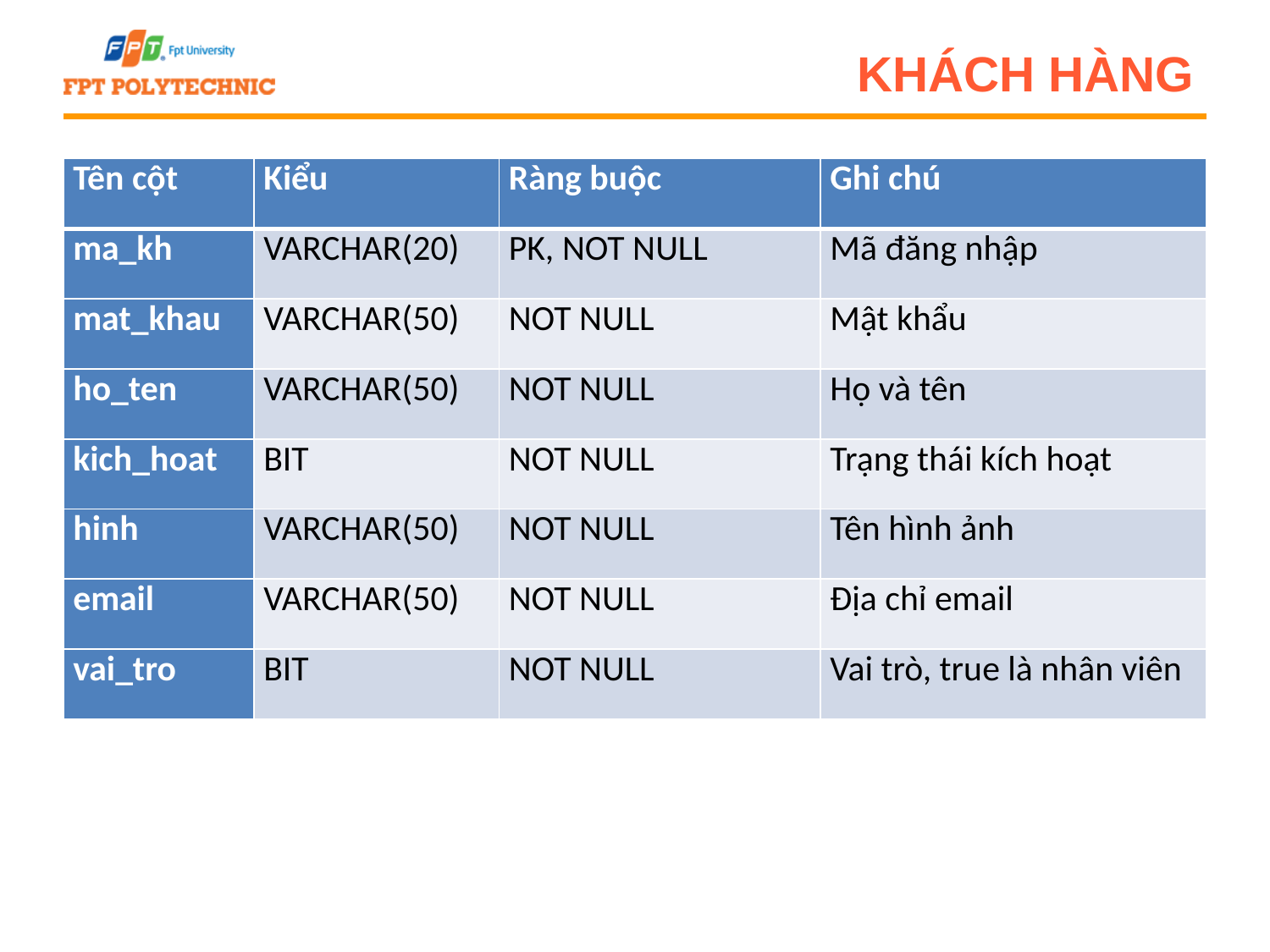

# Khách hàng
| Tên cột | Kiểu | Ràng buộc | Ghi chú |
| --- | --- | --- | --- |
| ma\_kh | VARCHAR(20) | PK, NOT NULL | Mã đăng nhập |
| mat\_khau | VARCHAR(50) | NOT NULL | Mật khẩu |
| ho\_ten | VARCHAR(50) | NOT NULL | Họ và tên |
| kich\_hoat | BIT | NOT NULL | Trạng thái kích hoạt |
| hinh | VARCHAR(50) | NOT NULL | Tên hình ảnh |
| email | VARCHAR(50) | NOT NULL | Địa chỉ email |
| vai\_tro | BIT | NOT NULL | Vai trò, true là nhân viên |